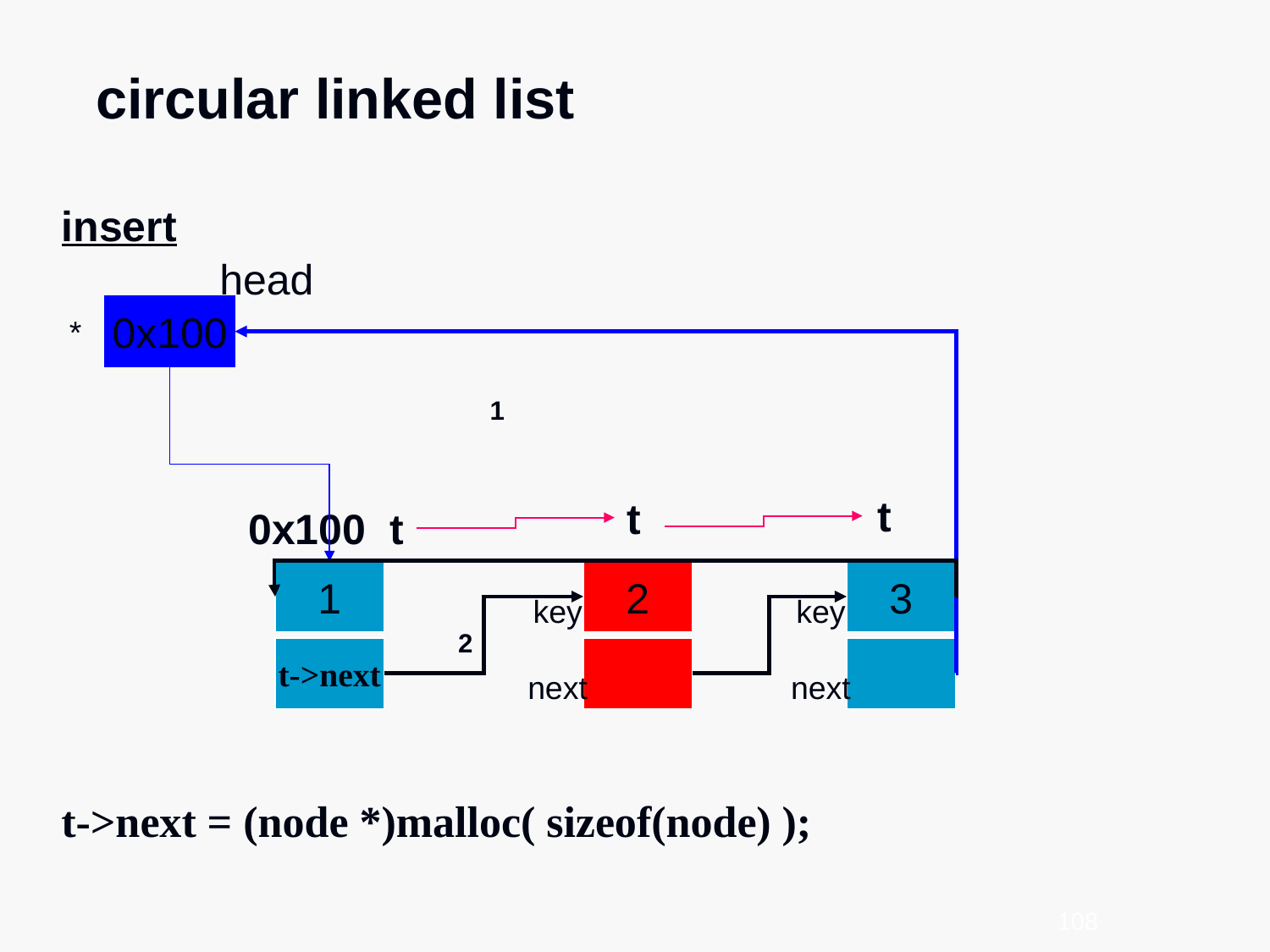

circular linked list
insert
head
0x100
*
1
t
t
0x100  t
1
2
3
key

next
key

next
2
t->next

t->next = (node *)malloc( sizeof(node) );
108